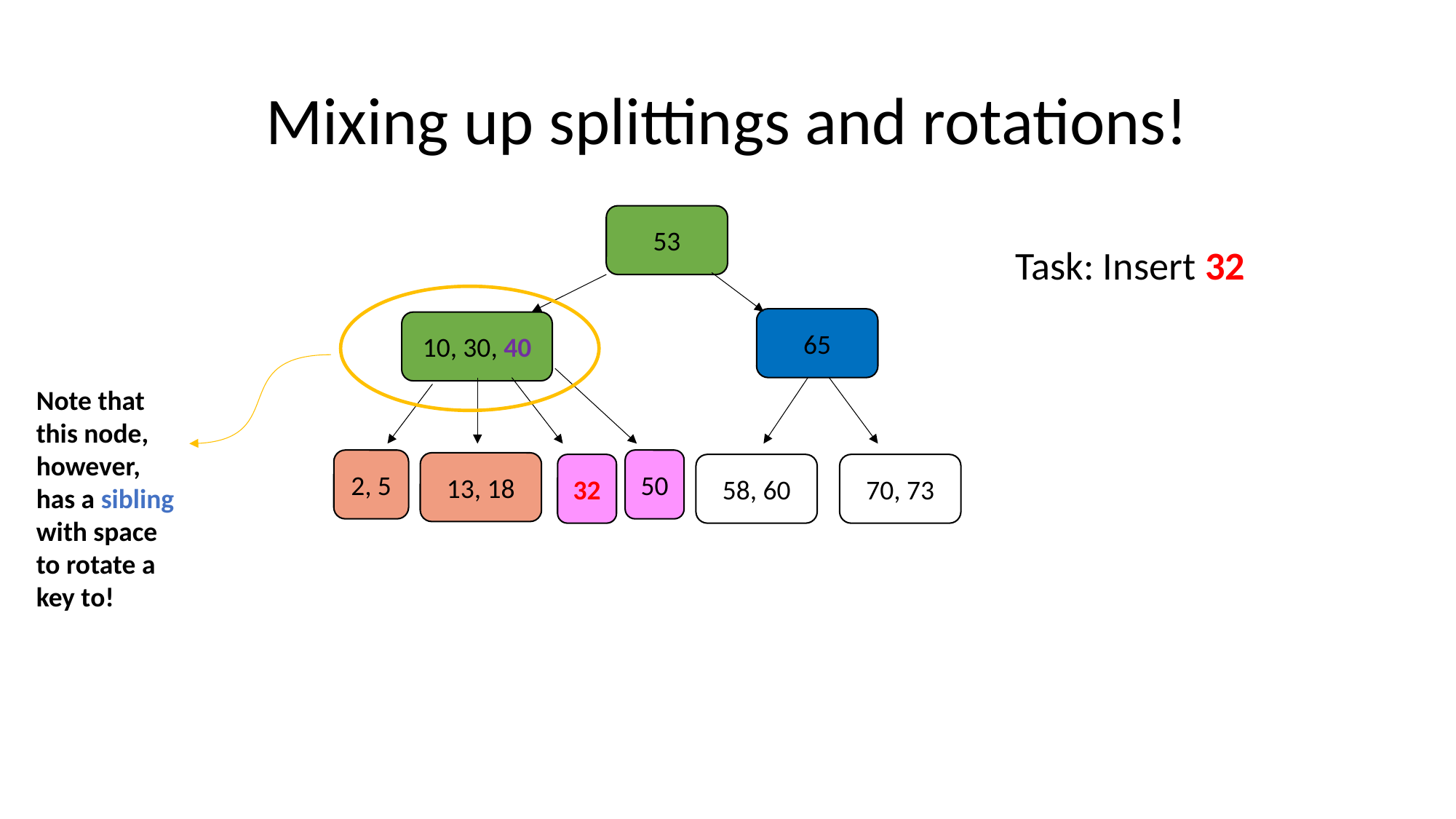

# Mixing up splittings and rotations!
53
Task: Insert 32

65
10, 30, 40
Note that this node, however, has a sibling with space to rotate a key to!
2, 5
50
13, 18
32
58, 60
70, 73